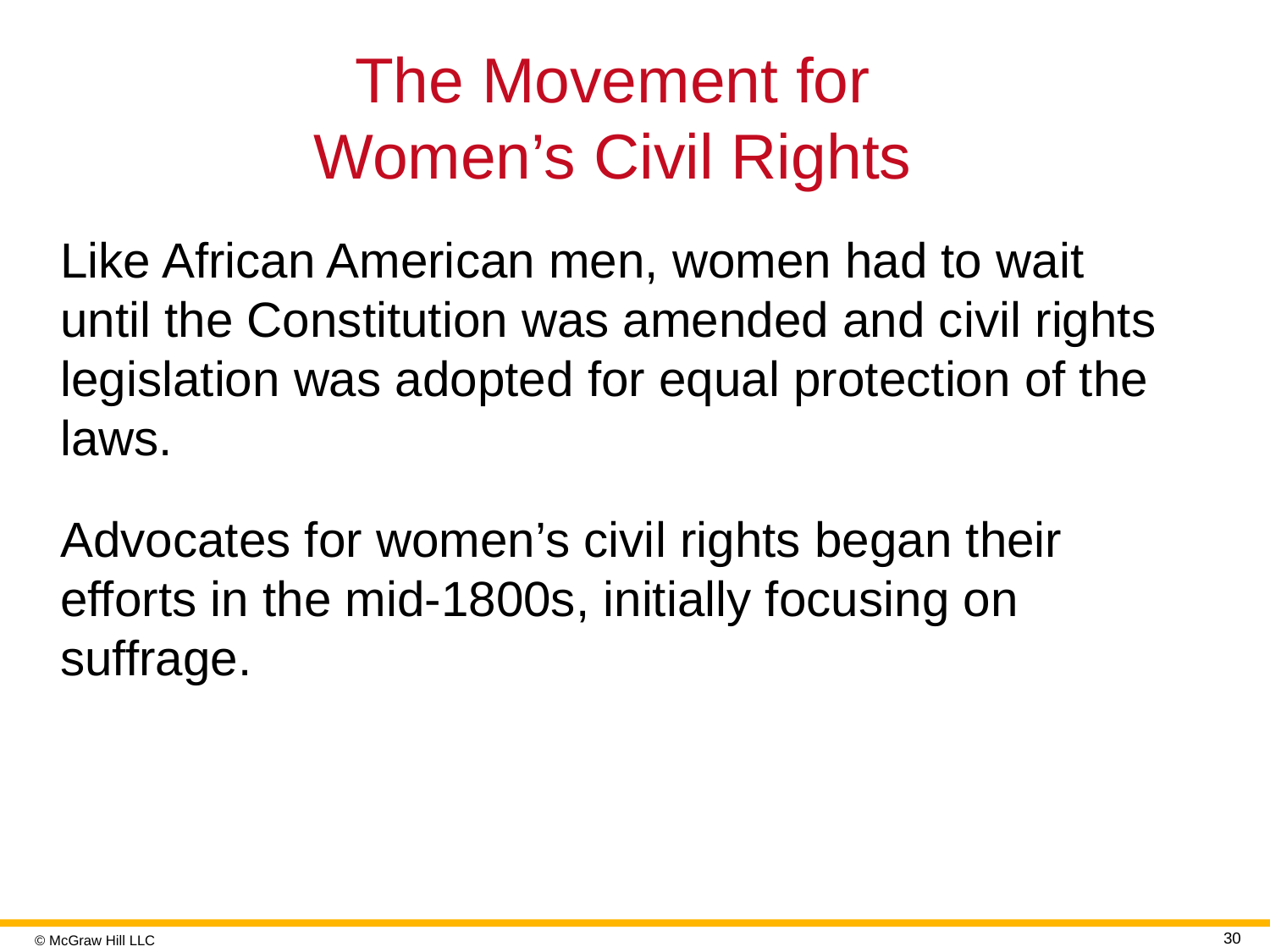

# The Movement for Women’s Civil Rights
Like African American men, women had to wait until the Constitution was amended and civil rights legislation was adopted for equal protection of the laws.
Advocates for women’s civil rights began their efforts in the mid-1800s, initially focusing on suffrage.
30